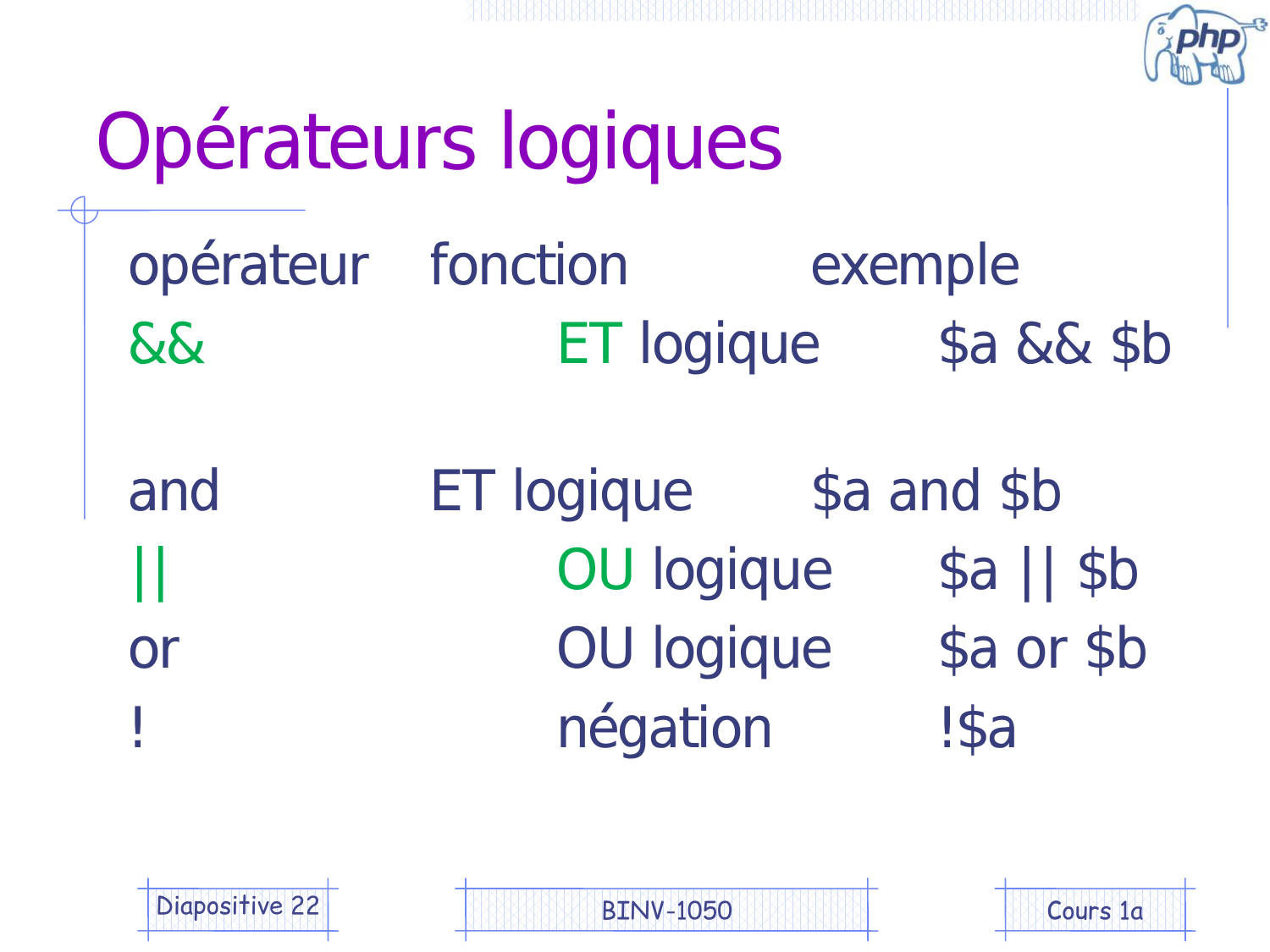

# Opérateurs logiques
opérateur  	fonction  		exemple
&&  			ET logique  	$a && $b
and  		ET logique  	$a and $b
||  			OU logique  	$a || $b
or  			OU logique  	$a or $b
!  			négation  		!$a
Diapositive 22
BINV-1050
Cours 1a